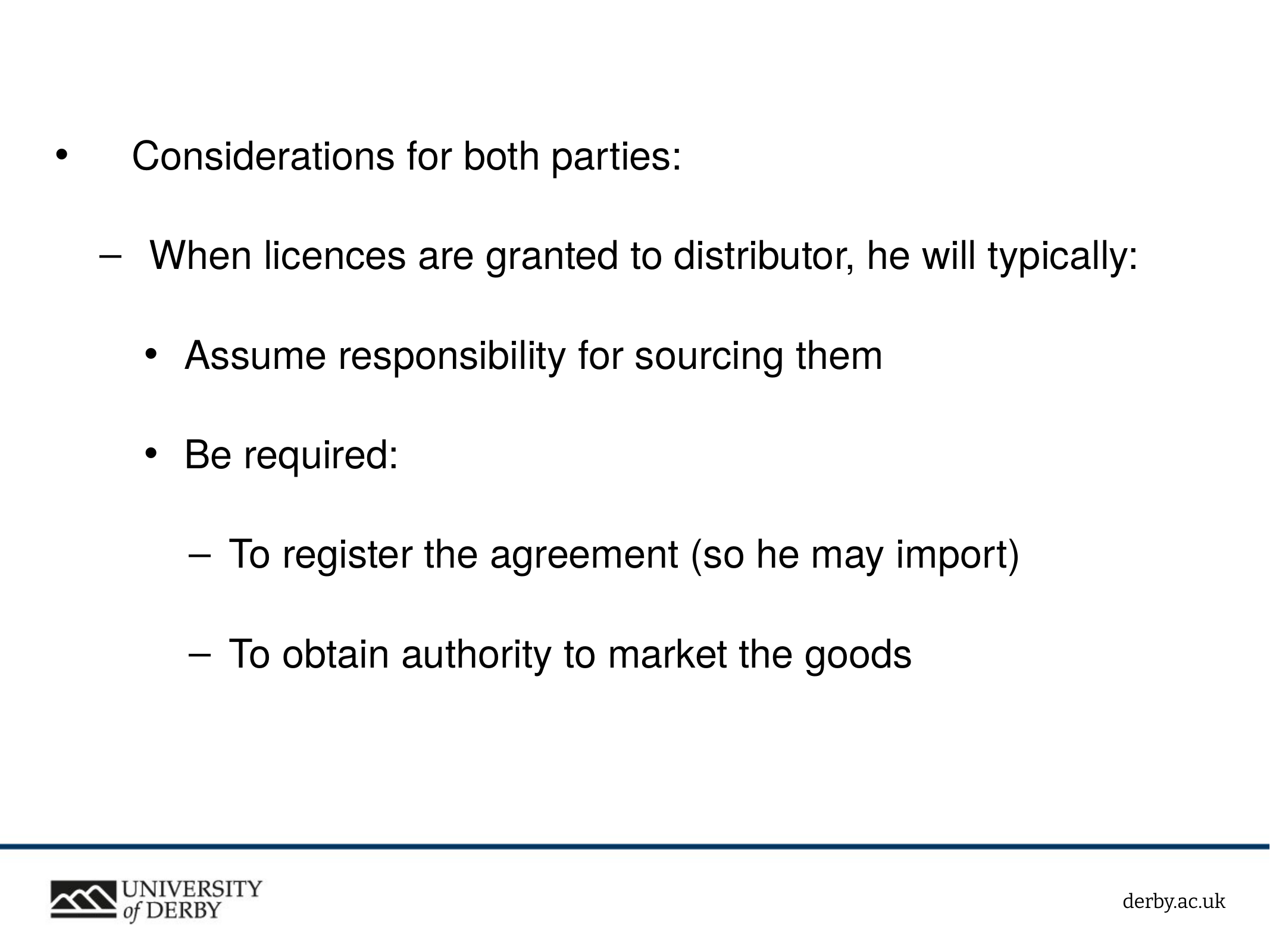

#
Considerations for both parties:
When licences are granted to distributor, he will typically:
Assume responsibility for sourcing them
Be required:
To register the agreement (so he may import)
To obtain authority to market the goods